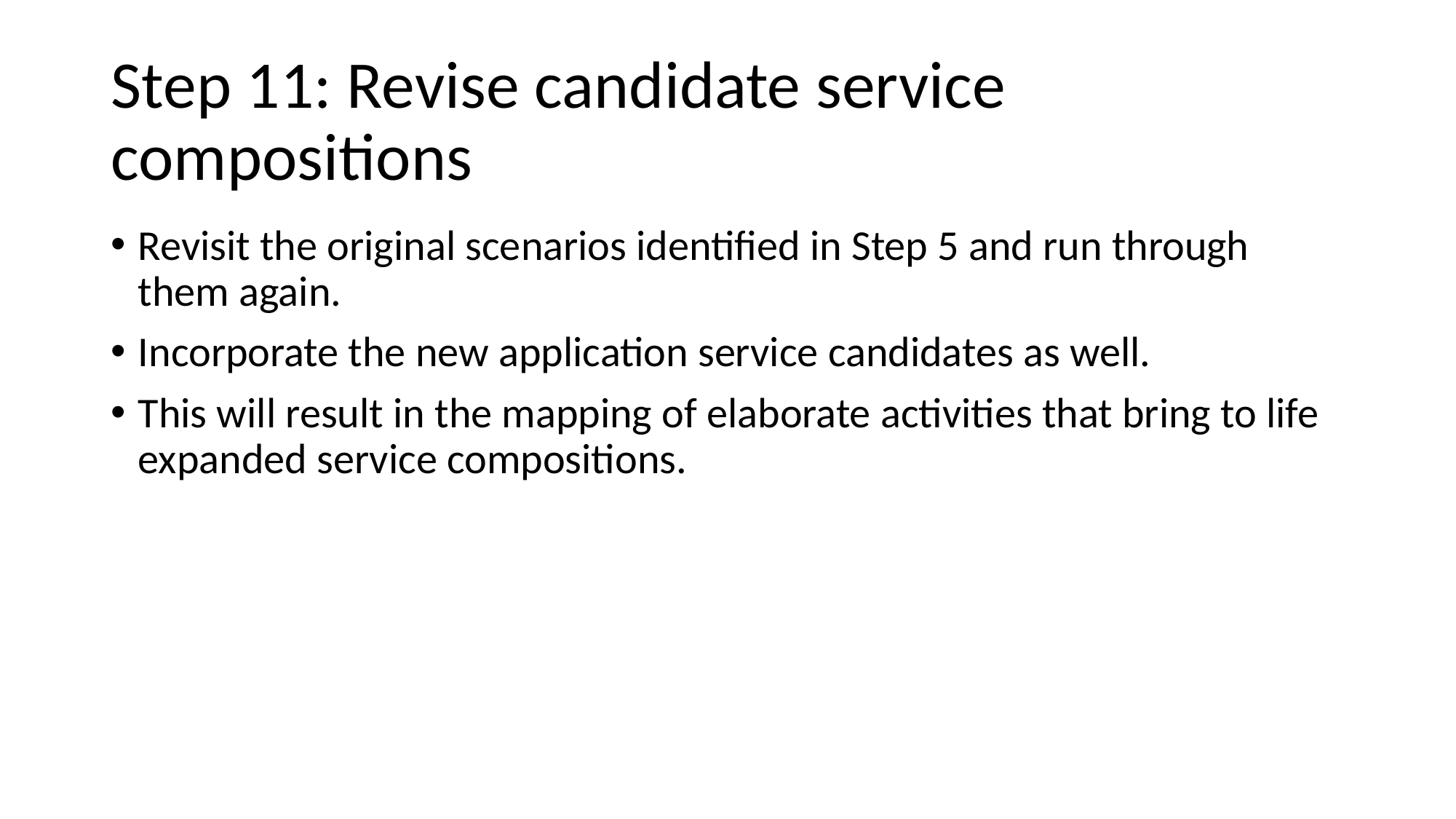

# Step 11: Revise candidate service compositions
Revisit the original scenarios identified in Step 5 and run through them again.
Incorporate the new application service candidates as well.
This will result in the mapping of elaborate activities that bring to life expanded service compositions.